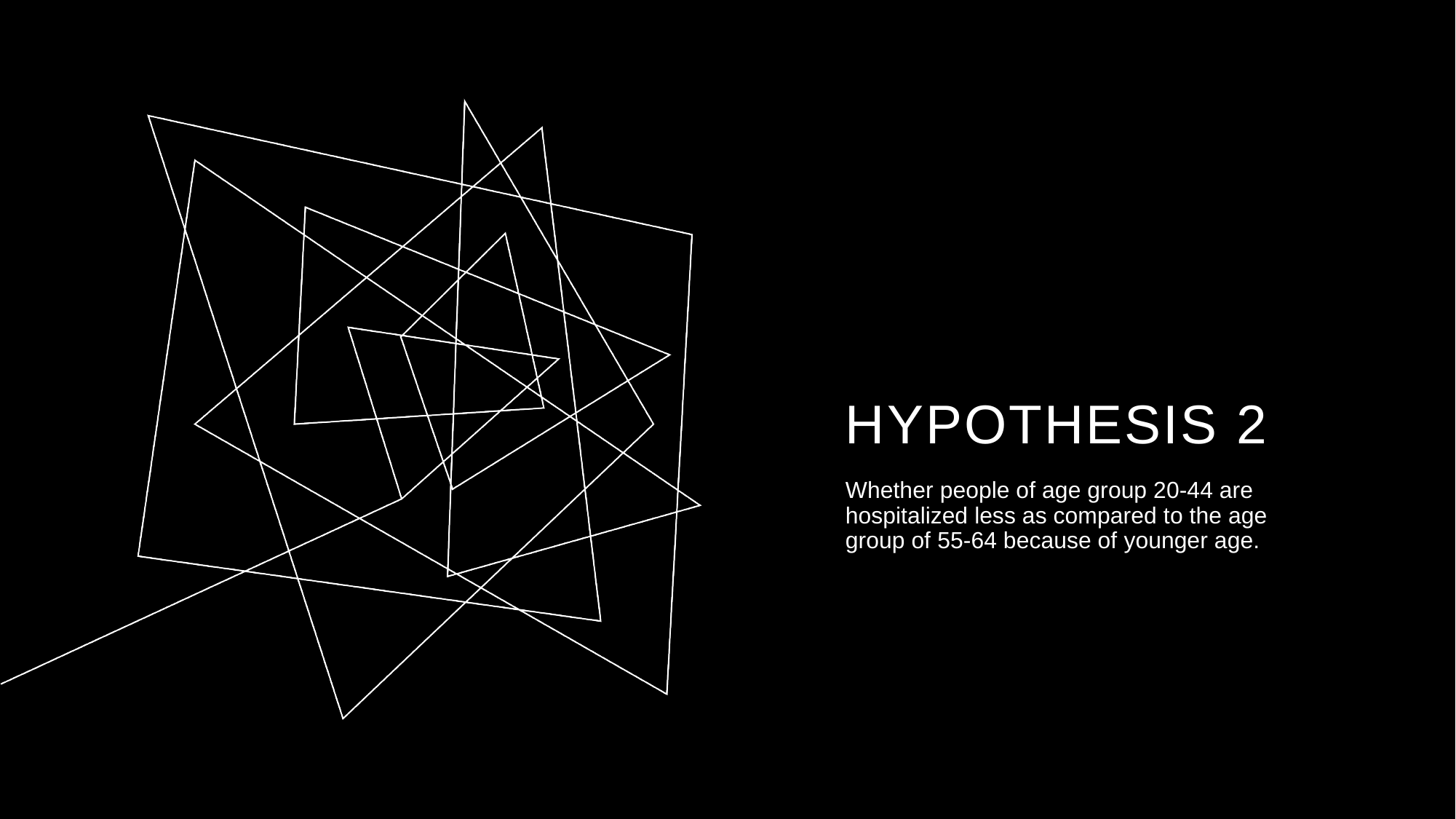

# Hypothesis 2
Whether people of age group 20-44 are hospitalized less as compared to the age group of 55-64 because of younger age.